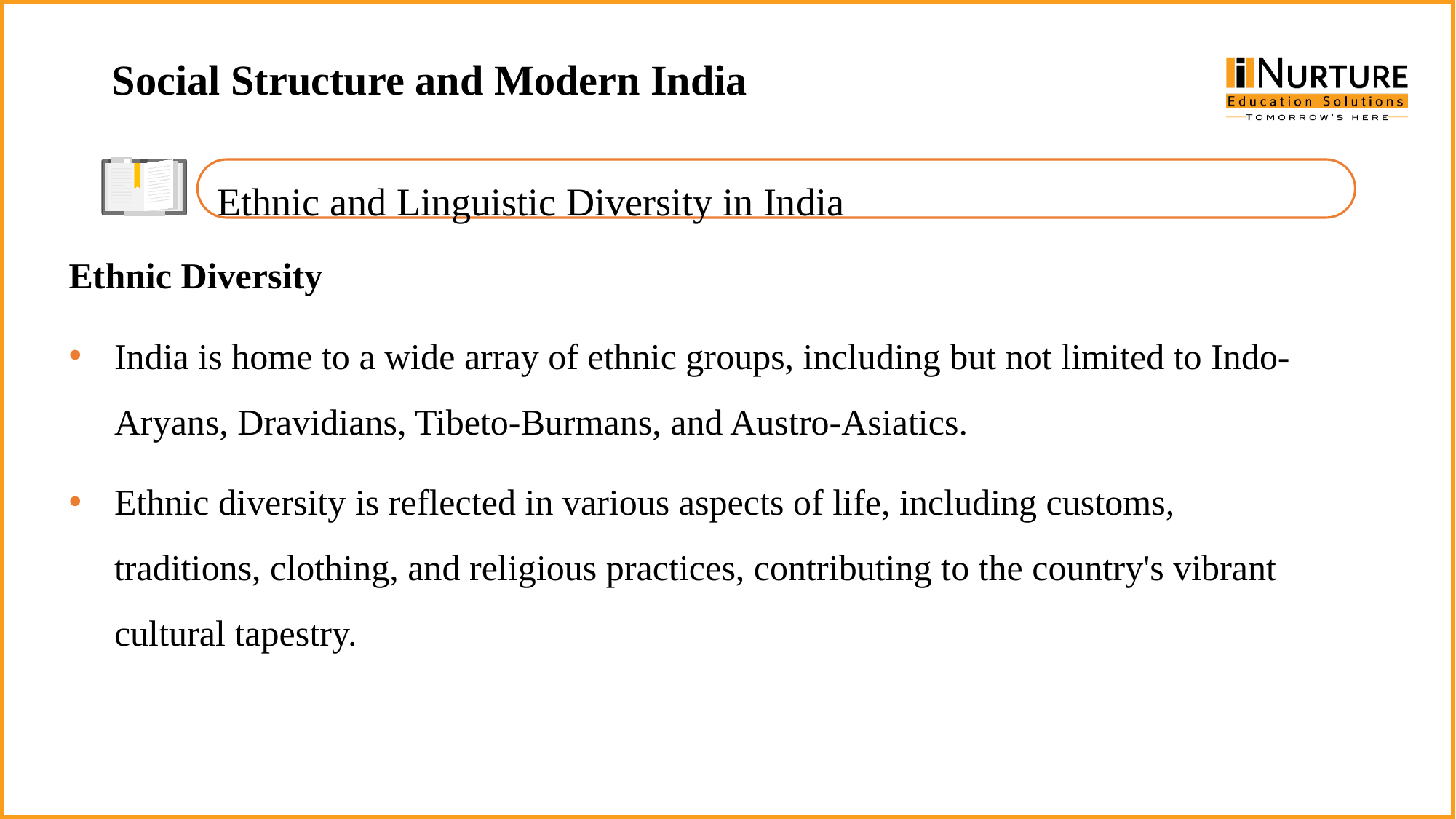

Social Structure and Modern India
Ethnic and Linguistic Diversity in India

Ethnic Diversity
India is home to a wide array of ethnic groups, including but not limited to Indo-Aryans, Dravidians, Tibeto-Burmans, and Austro-Asiatics.
Ethnic diversity is reflected in various aspects of life, including customs, traditions, clothing, and religious practices, contributing to the country's vibrant cultural tapestry.